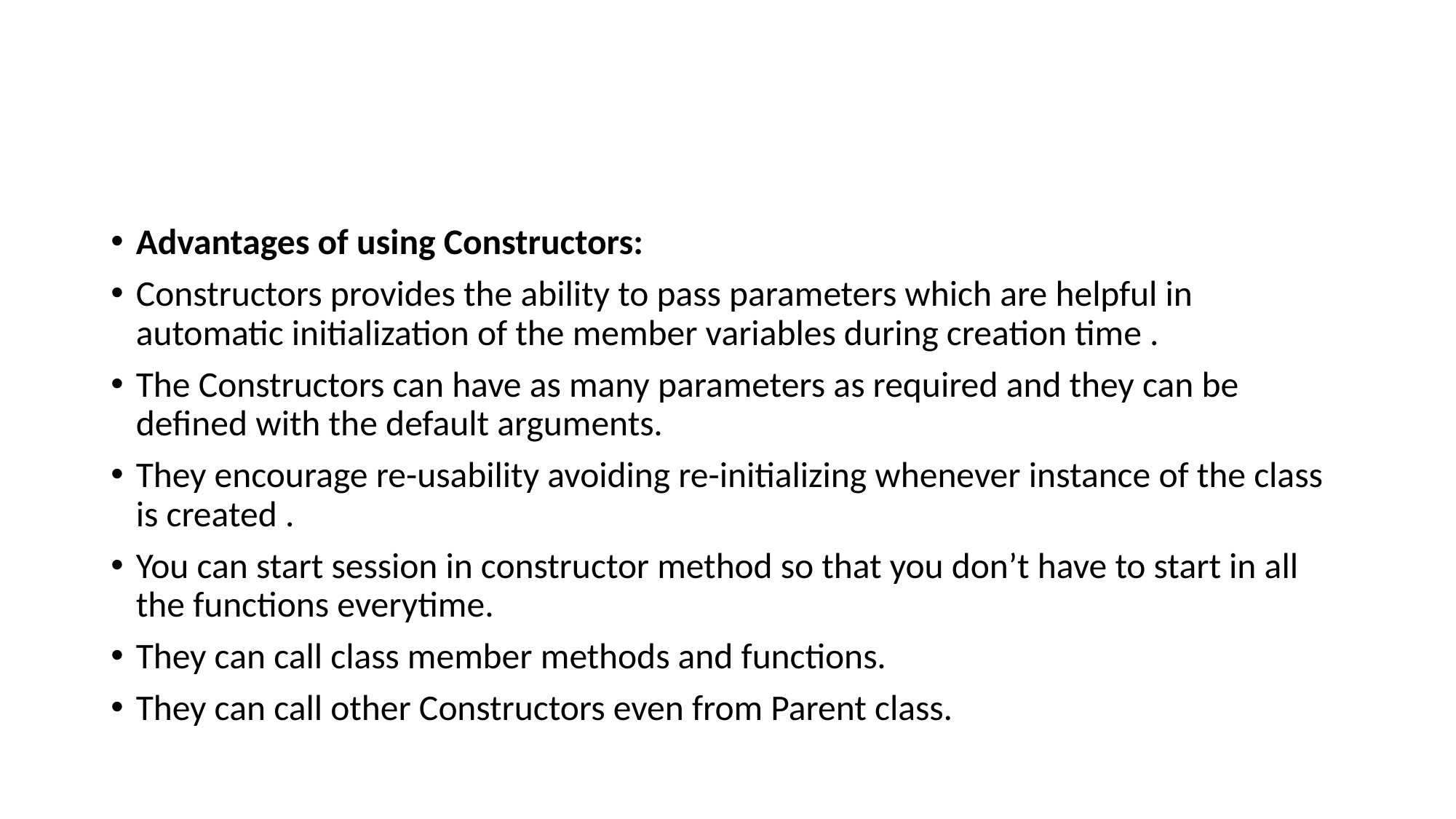

#
Advantages of using Constructors:
Constructors provides the ability to pass parameters which are helpful in automatic initialization of the member variables during creation time .
The Constructors can have as many parameters as required and they can be defined with the default arguments.
They encourage re-usability avoiding re-initializing whenever instance of the class is created .
You can start session in constructor method so that you don’t have to start in all the functions everytime.
They can call class member methods and functions.
They can call other Constructors even from Parent class.